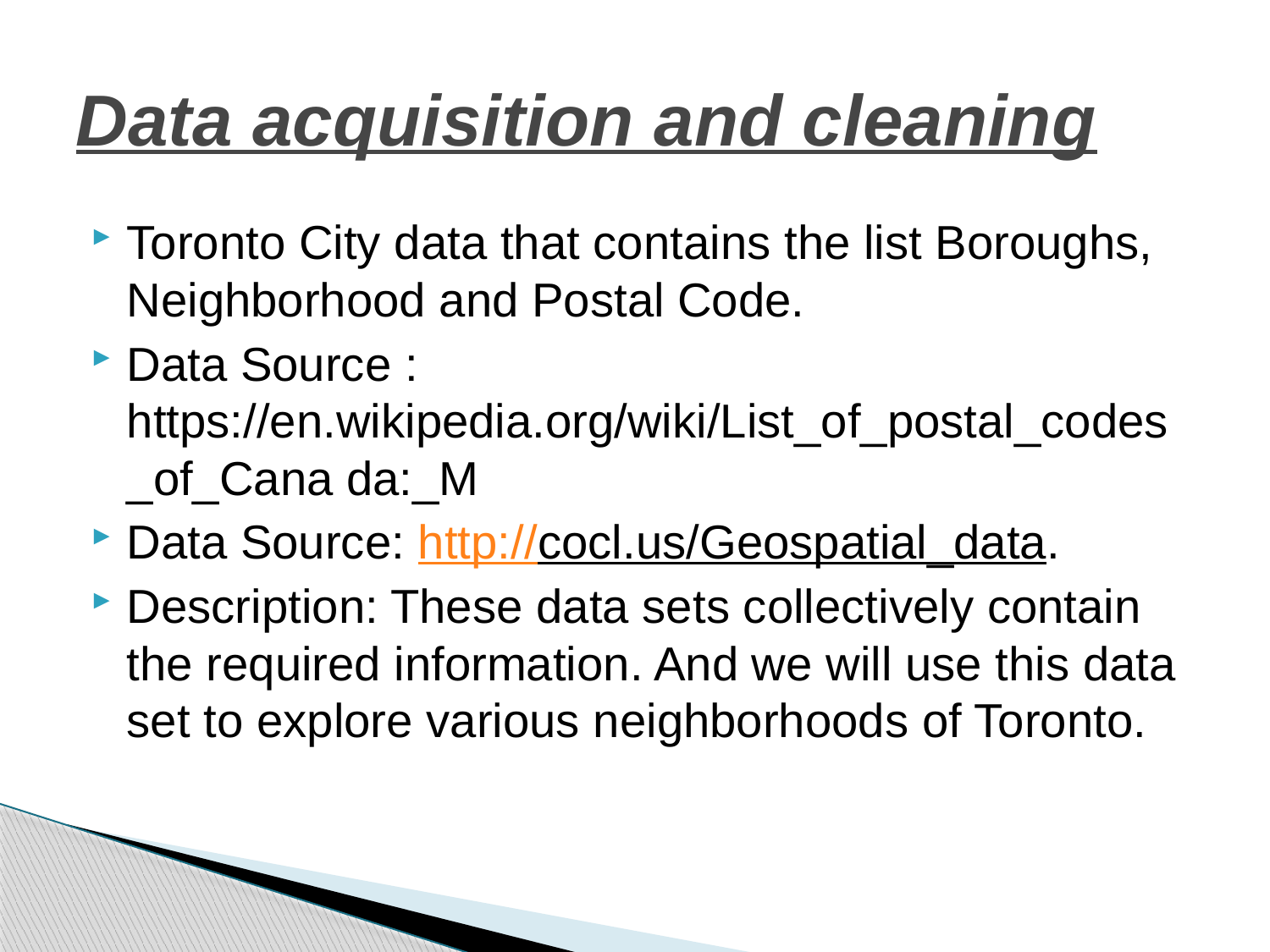

# Data acquisition and cleaning
Toronto City data that contains the list Boroughs, Neighborhood and Postal Code.
Data Source : https://en.wikipedia.org/wiki/List_of_postal_codes_of_Cana da:_M
Data Source: http://cocl.us/Geospatial_data.
Description: These data sets collectively contain the required information. And we will use this data set to explore various neighborhoods of Toronto.